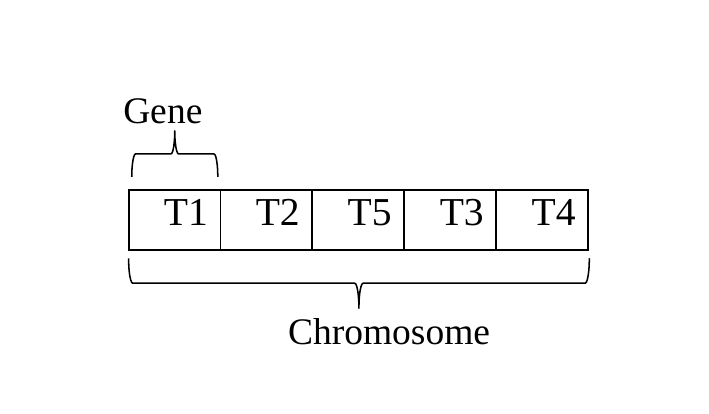

Gene

| T1 | T2 | T5 | T3 | T4 |
| --- | --- | --- | --- | --- |
Chromosome